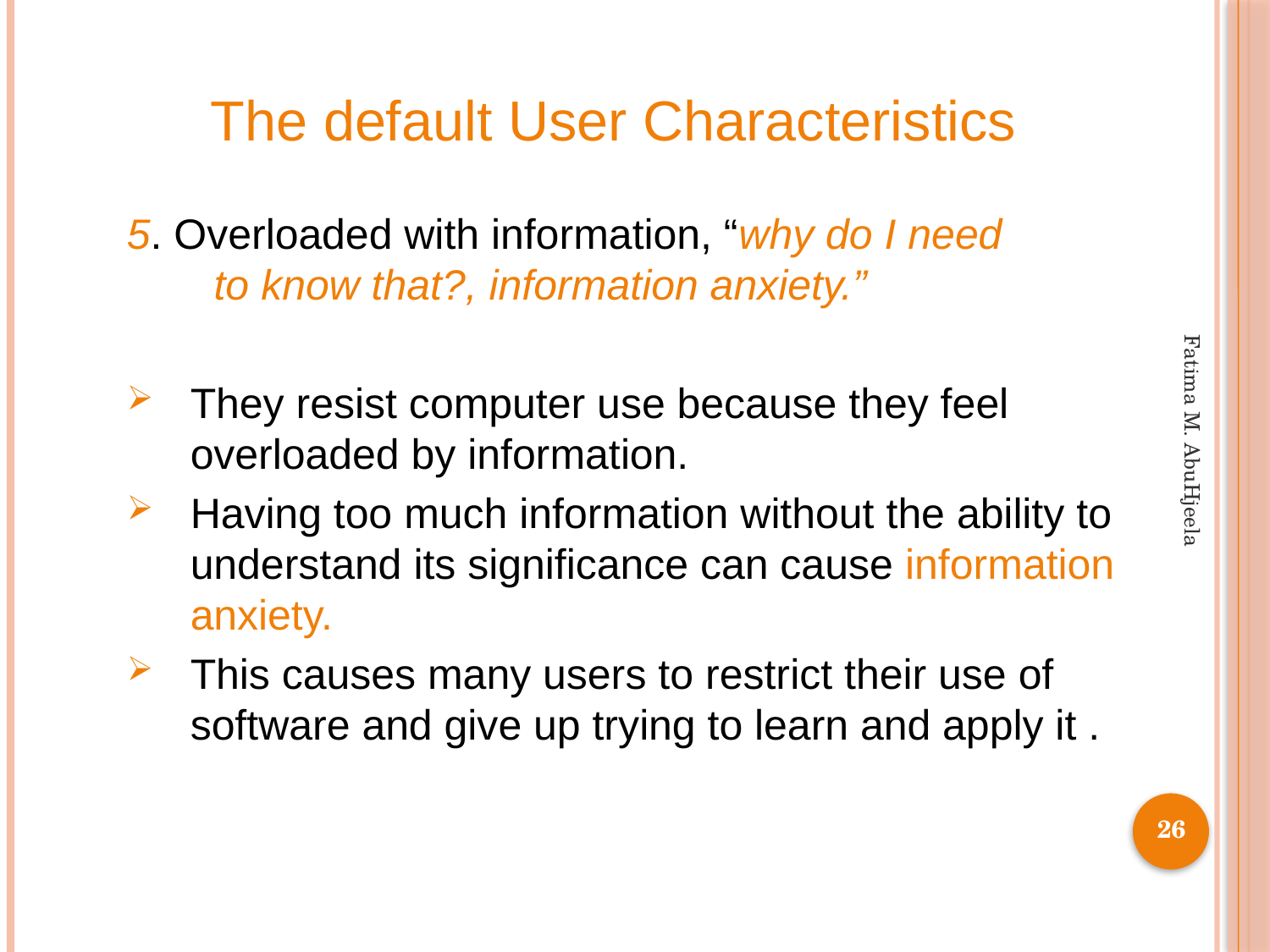

# The default User Characteristics
5. Overloaded with information, “why do I need
  to know that?, information anxiety.”

They resist computer use because they feel overloaded by information.
Having too much information without the ability to understand its significance can cause information anxiety.
This causes many users to restrict their use of software and give up trying to learn and apply it .

Fatima M. AbuHjeela
26